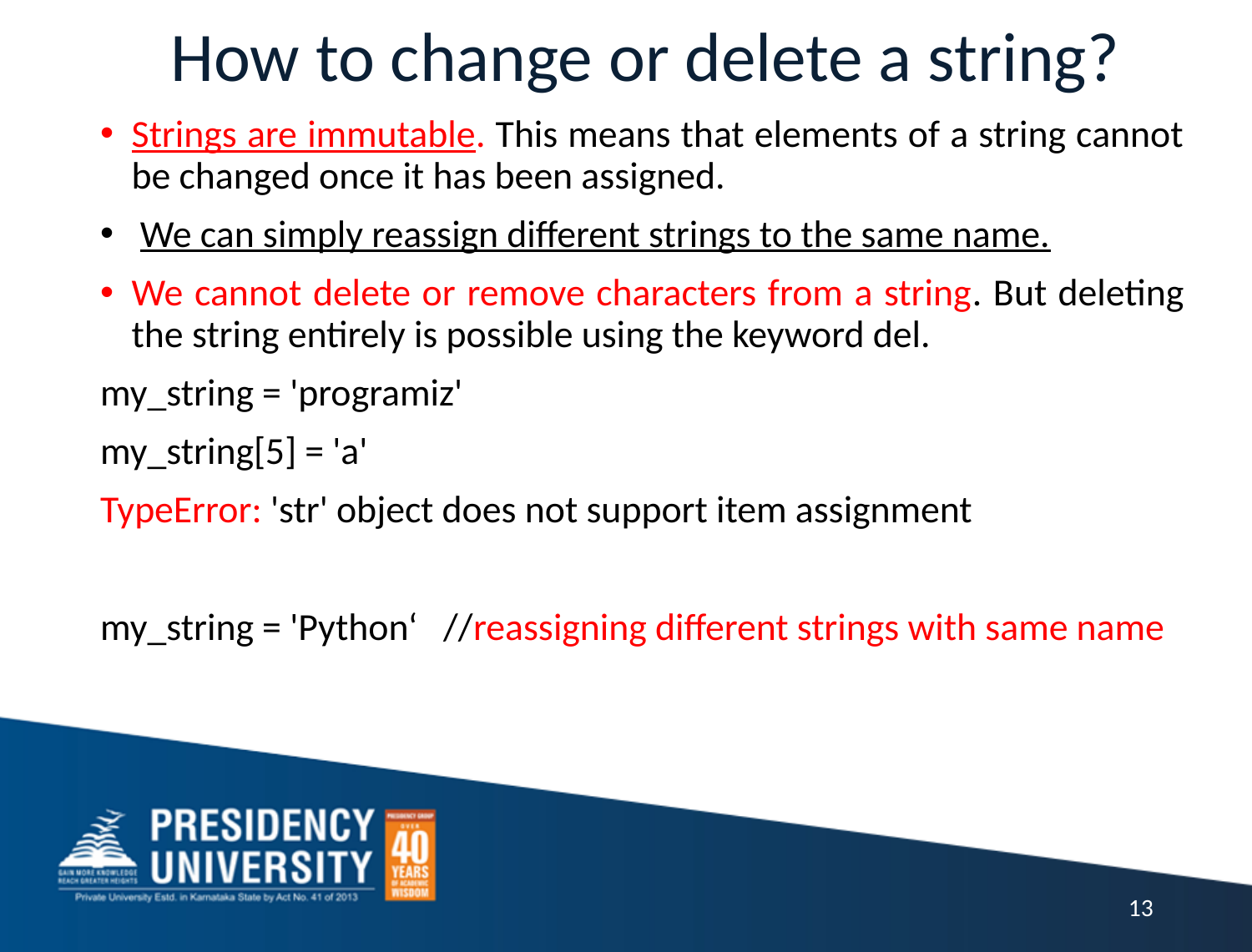

# How to change or delete a string?
Strings are immutable. This means that elements of a string cannot be changed once it has been assigned.
 We can simply reassign different strings to the same name.
We cannot delete or remove characters from a string. But deleting the string entirely is possible using the keyword del.
my_string = 'programiz'
my_string[5] = 'a'
TypeError: 'str' object does not support item assignment

my_string = 'Python‘   //reassigning different strings with same name

13